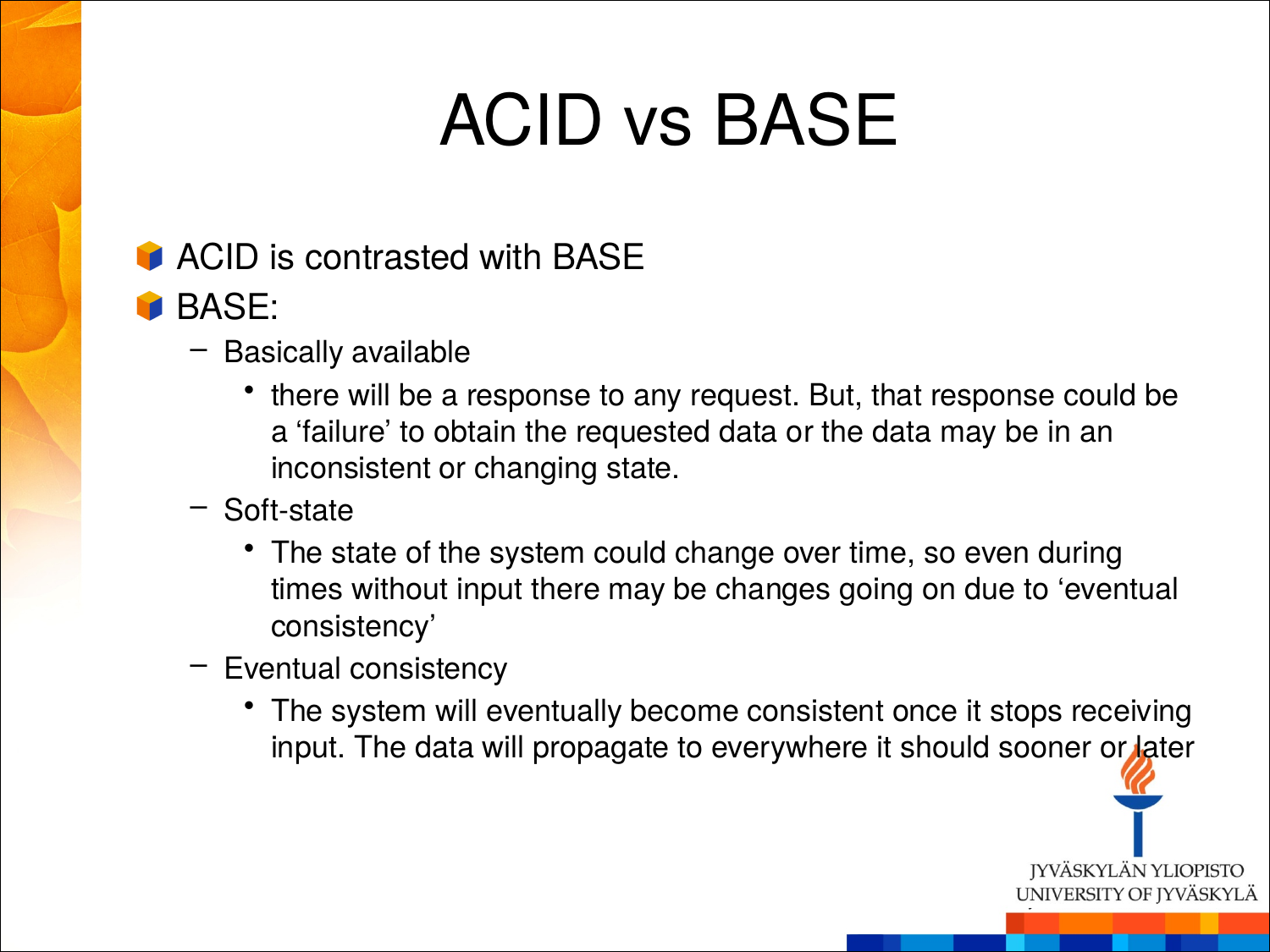

# ACID vs BASE
ACID is contrasted with BASE
BASE:
Basically available
there will be a response to any request. But, that response could be a ‘failure’ to obtain the requested data or the data may be in an inconsistent or changing state.
Soft-state
The state of the system could change over time, so even during times without input there may be changes going on due to ‘eventual consistency’
Eventual consistency
The system will eventually become consistent once it stops receiving input. The data will propagate to everywhere it should sooner or later